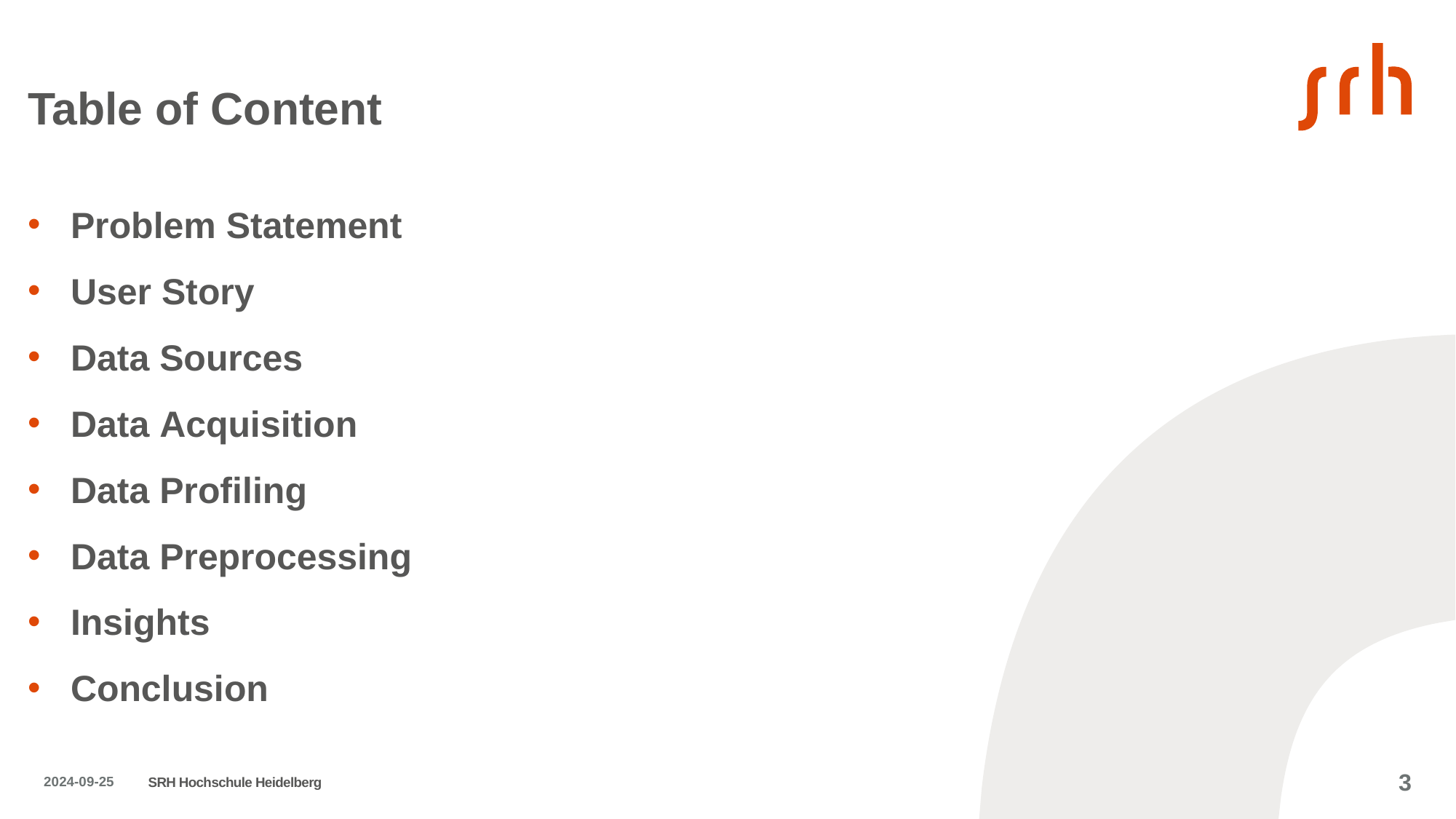

# Table of Content
Problem Statement
User Story
Data Sources
Data Acquisition
Data Profiling
Data Preprocessing
Insights
Conclusion
2024-09-25
3
SRH Hochschule Heidelberg